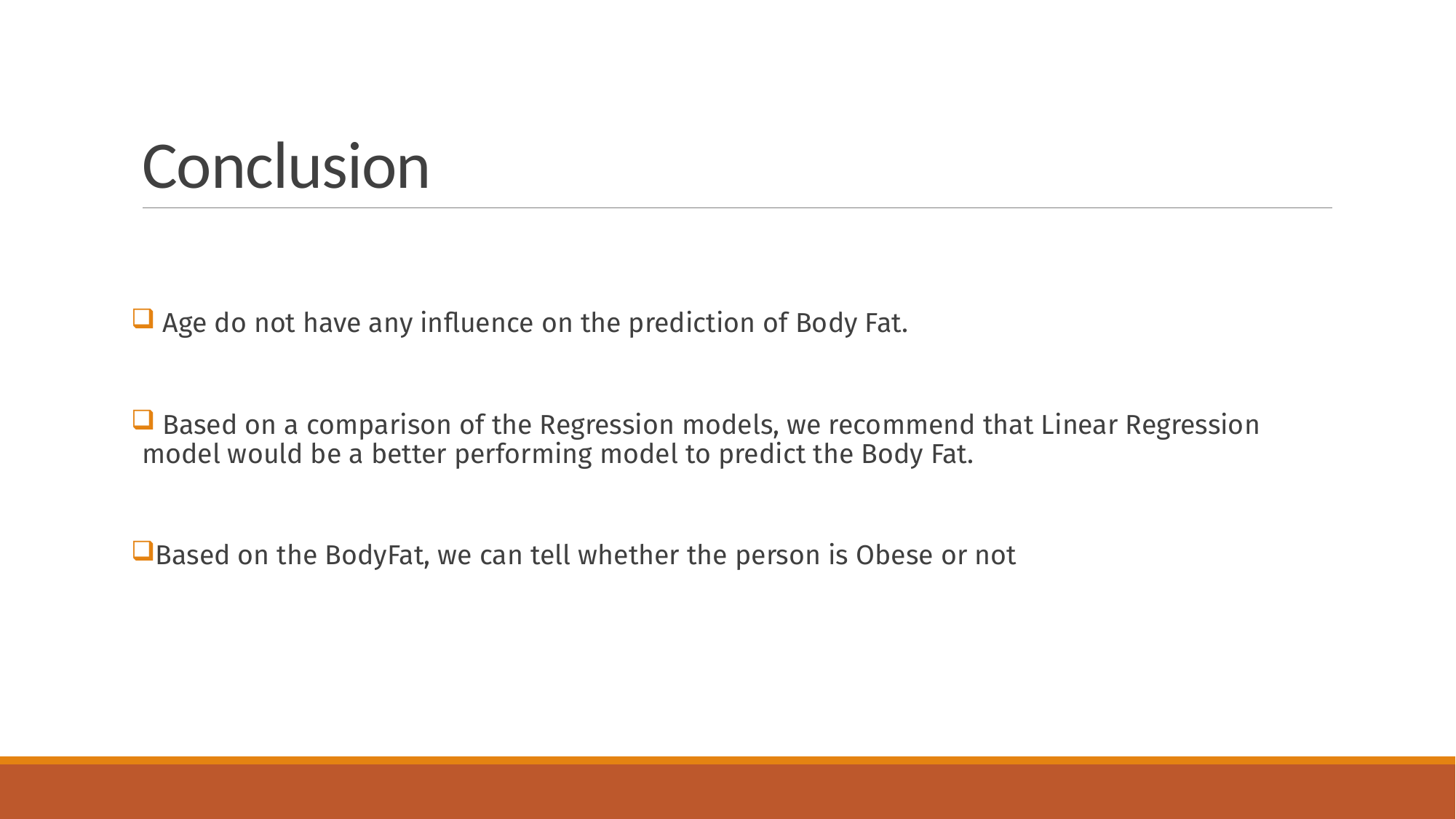

# Conclusion

 Age do not have any influence on the prediction of Body Fat.

 Based on a comparison of the Regression models, we recommend that Linear Regression model would be a better performing model to predict the Body Fat.

Based on the BodyFat, we can tell whether the person is Obese or not